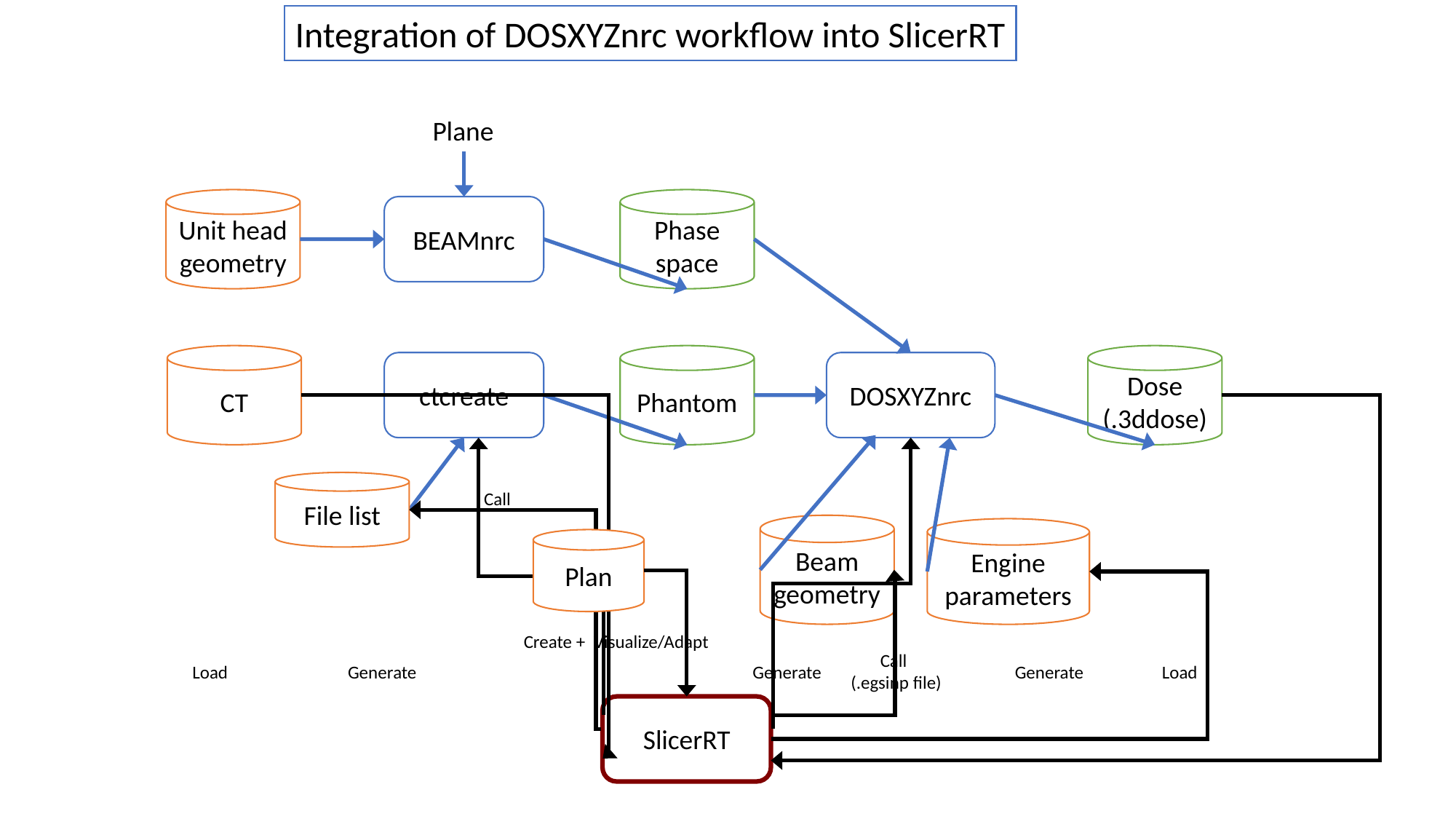

Integration of DOSXYZnrc workflow into SlicerRT
Plane
Unit head geometry
Phase space
BEAMnrc
CT
Phantom
Dose
(.3ddose)
ctcreate
DOSXYZnrc
File list
Call
Beam geometry
Engine parameters
Plan
Create +  Visualize/Adapt
       Call
(.egsinp file)
Load
Generate
Generate
Generate
Load
SlicerRT